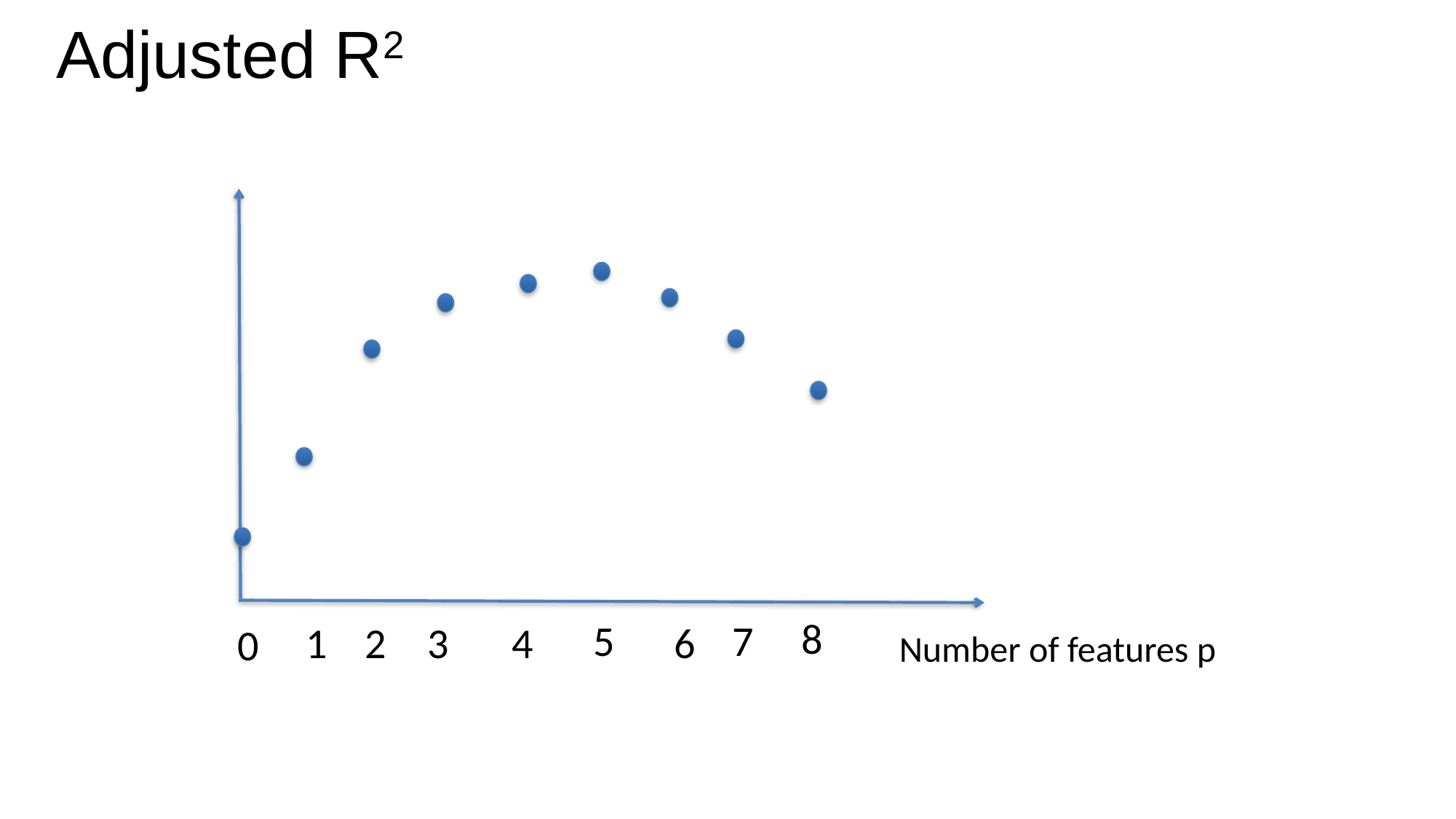

# Adjusted R2

5

4

6

3

7

2

8

1

0
Number of features p